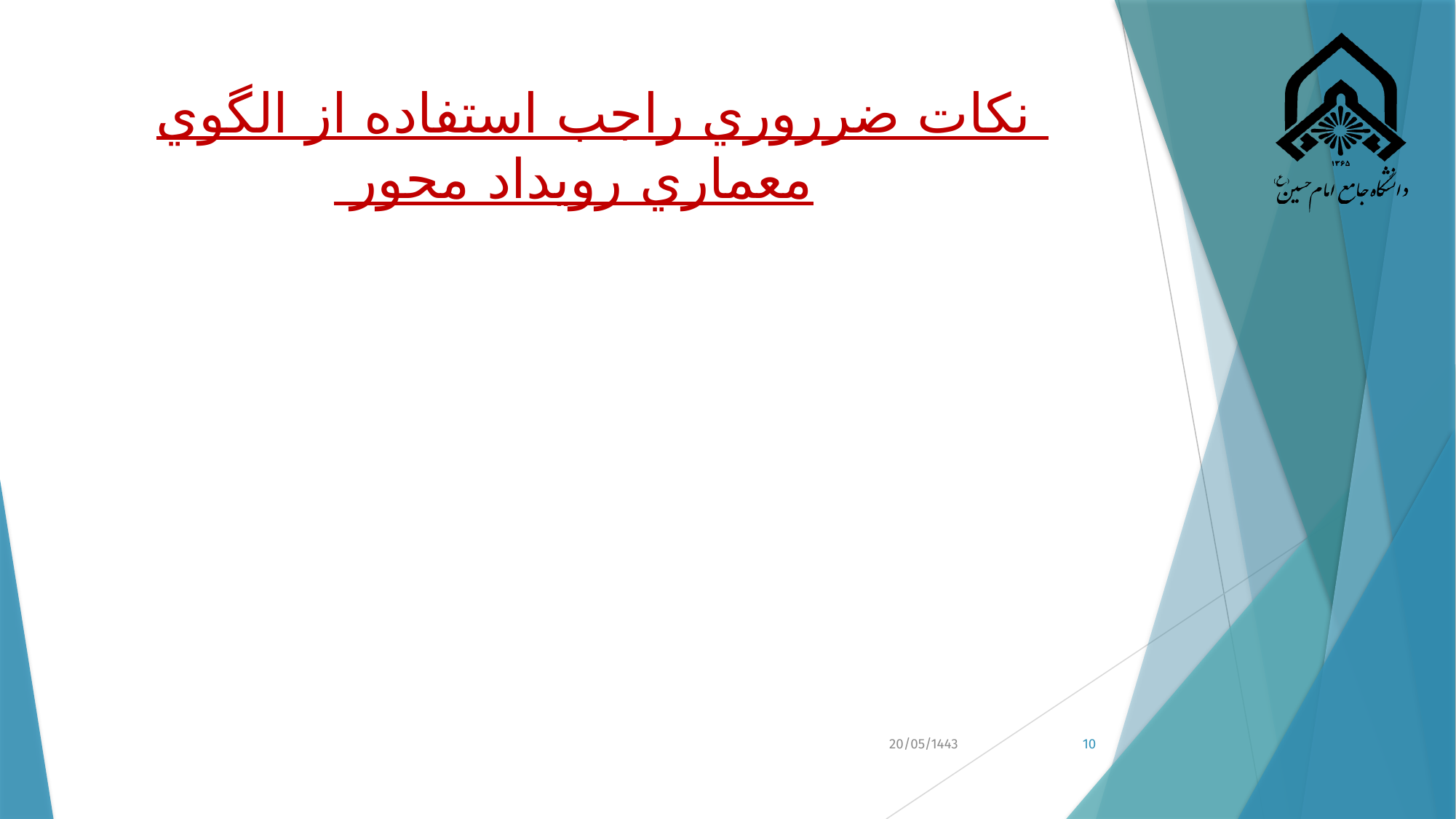

# نكات ضرروري راجب استفاده از الگوي معماري رويداد محور

20/05/1443
10